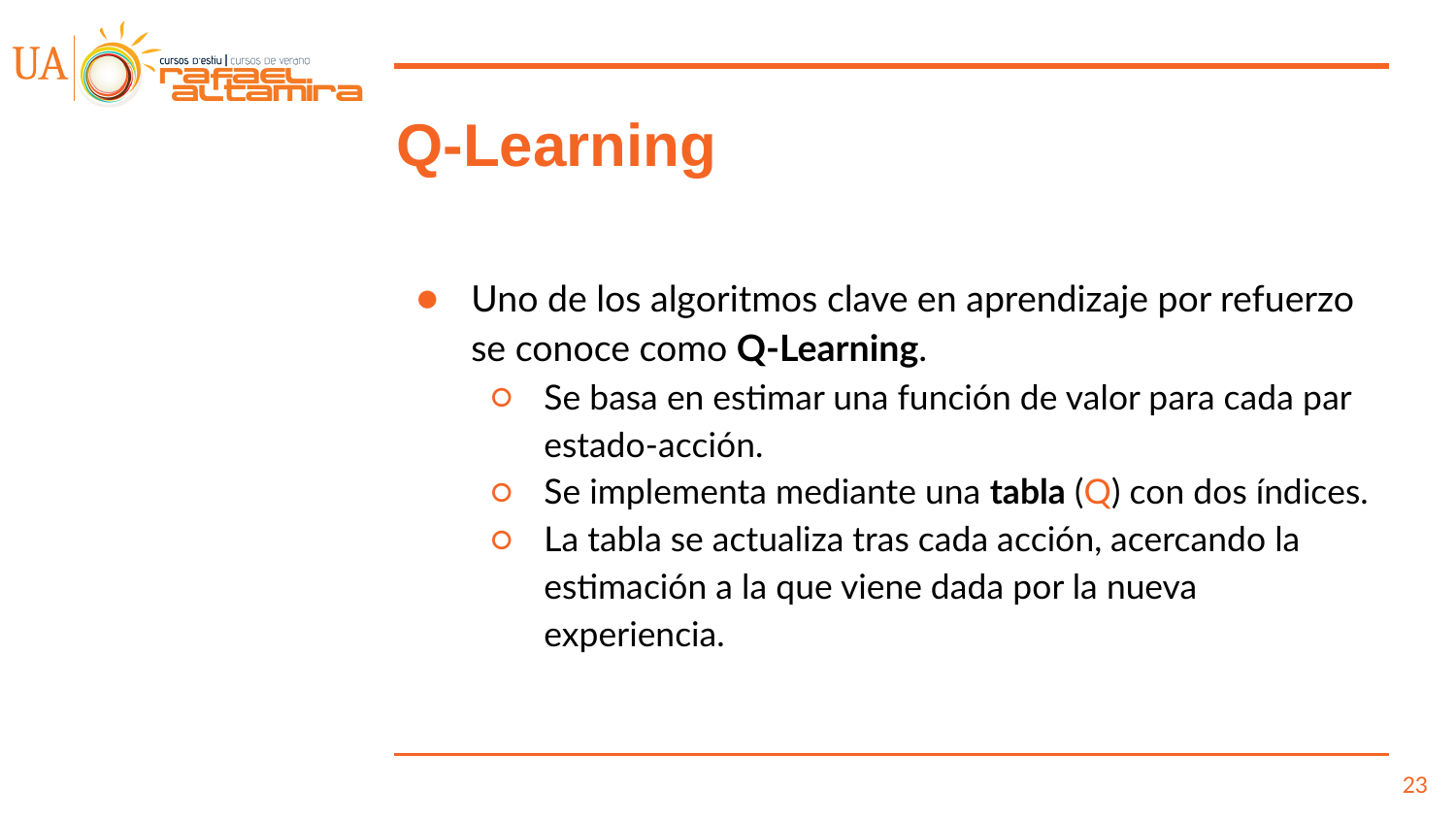

# Q-Learning
Uno de los algoritmos clave en aprendizaje por refuerzo se conoce como Q-Learning.
Se basa en estimar una función de valor para cada par estado-acción.
Se implementa mediante una tabla (Q) con dos índices.
La tabla se actualiza tras cada acción, acercando la estimación a la que viene dada por la nueva experiencia.
23